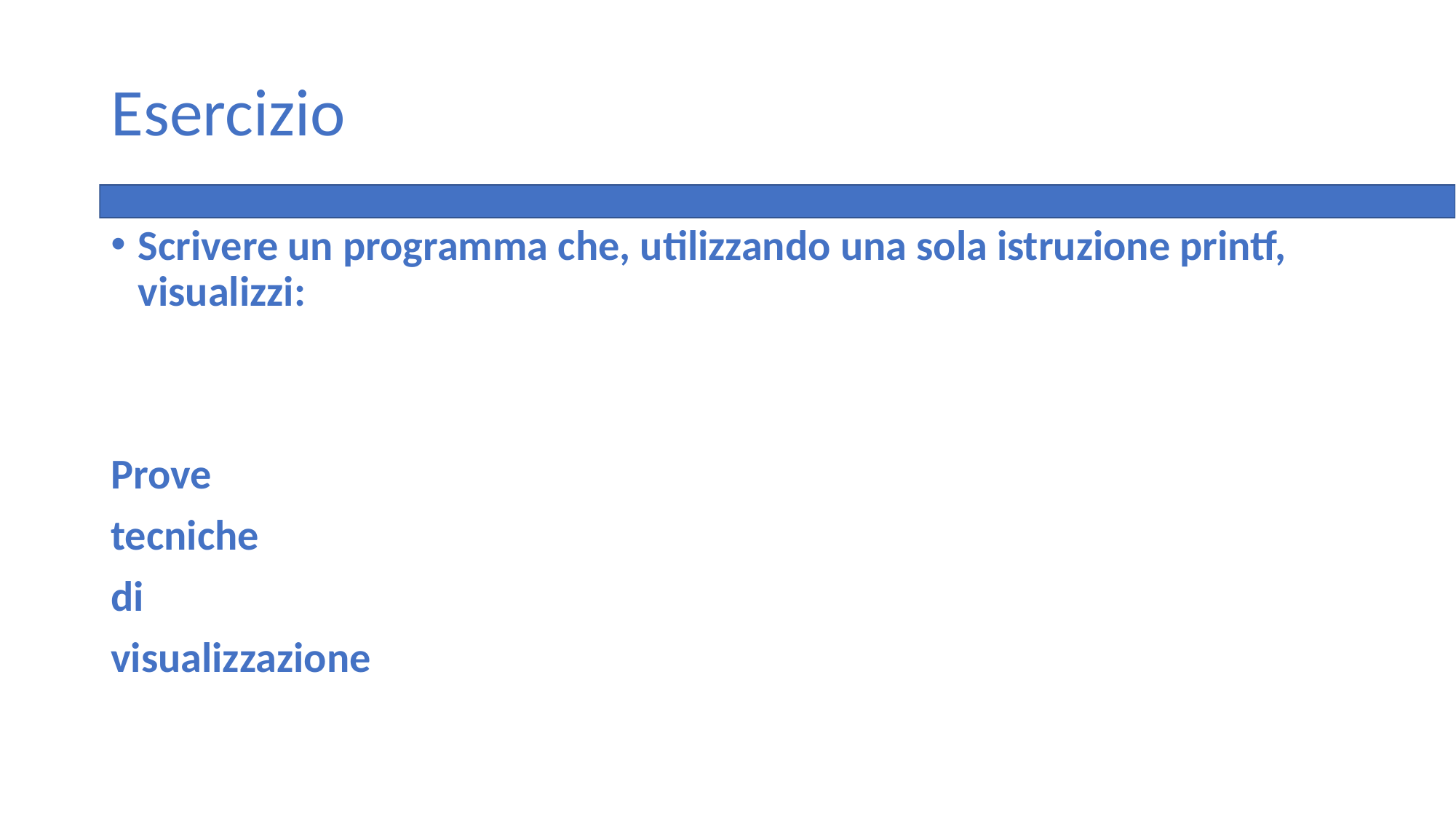

# Esercizio
Scrivere un programma che, utilizzando una sola istruzione printf, visualizzi:

Prove
tecniche
di
visualizzazione